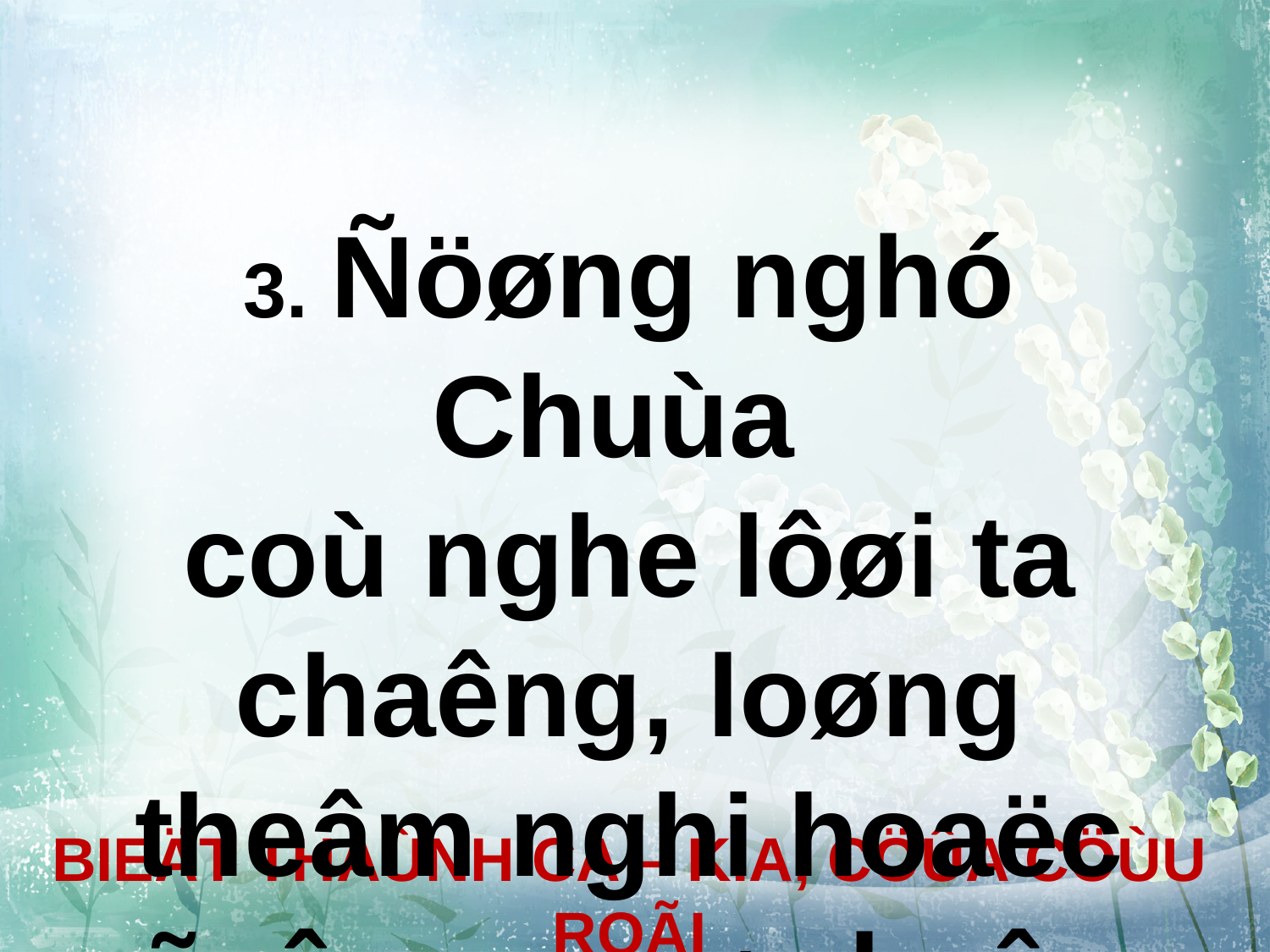

3. Ñöøng nghó Chuùa
coù nghe lôøi ta chaêng, loøng theâm nghi hoaëc ñeâm ngaøy baên khoaên.
BIEÄT THAÙNH CA – KÌA, CÖÛA CÖÙU ROÃI